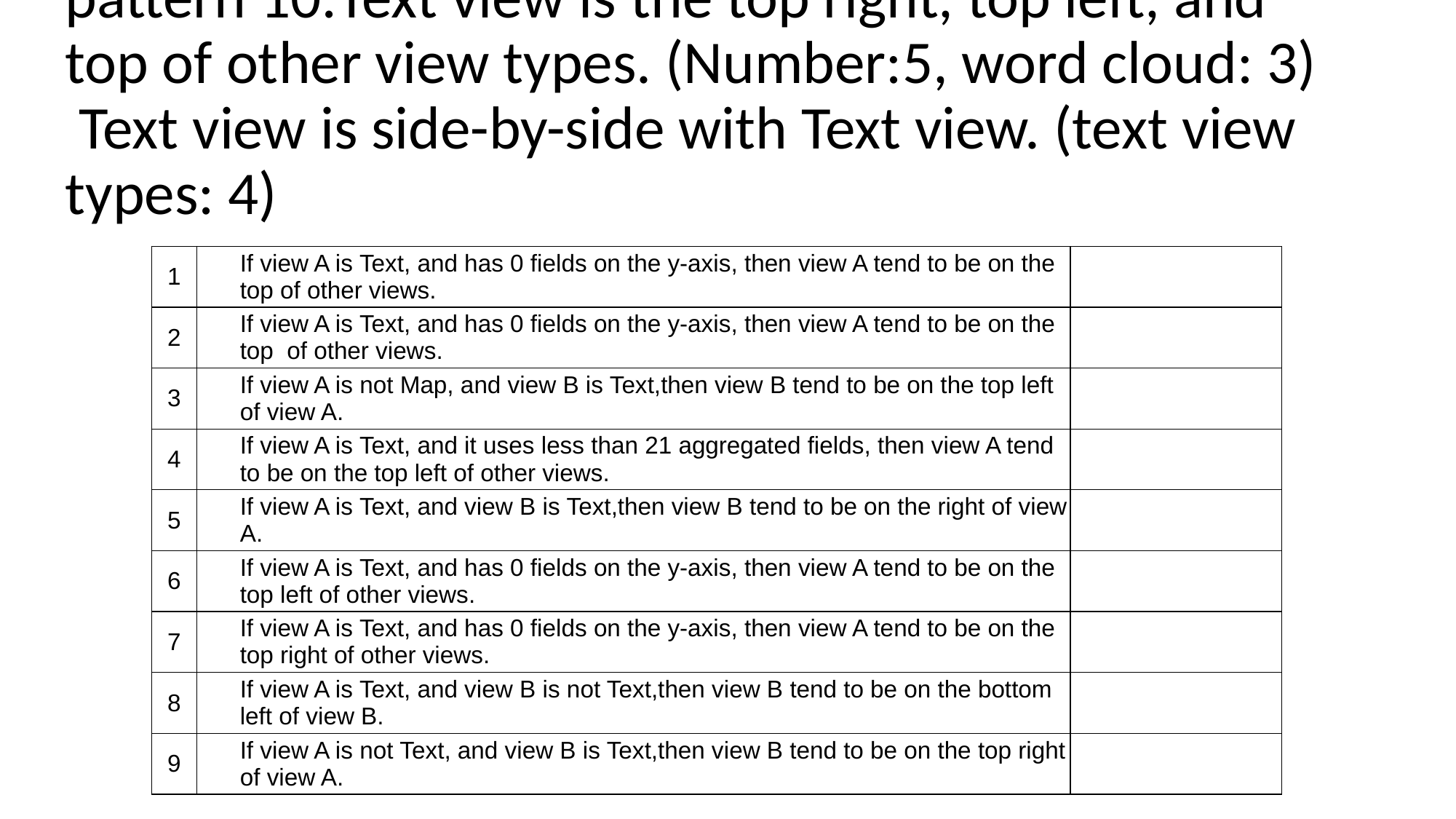

# pattern 10:Text view is the top right, top left, and top of other view types. (Number:5, word cloud: 3) Text view is side-by-side with Text view. (text view types: 4)
| 1 | If view A is Text, and has 0 fields on the y-axis, then view A tend to be on the top of other views. |  |
| --- | --- | --- |
| 2 | If view A is Text, and has 0 fields on the y-axis, then view A tend to be on the top of other views. |  |
| 3 | If view A is not Map, and view B is Text,then view B tend to be on the top left of view A. |  |
| 4 | If view A is Text, and it uses less than 21 aggregated fields, then view A tend to be on the top left of other views. |  |
| 5 | If view A is Text, and view B is Text,then view B tend to be on the right of view A. |  |
| 6 | If view A is Text, and has 0 fields on the y-axis, then view A tend to be on the top left of other views. |  |
| 7 | If view A is Text, and has 0 fields on the y-axis, then view A tend to be on the top right of other views. |  |
| 8 | If view A is Text, and view B is not Text,then view B tend to be on the bottom left of view B. |  |
| 9 | If view A is not Text, and view B is Text,then view B tend to be on the top right of view A. |  |